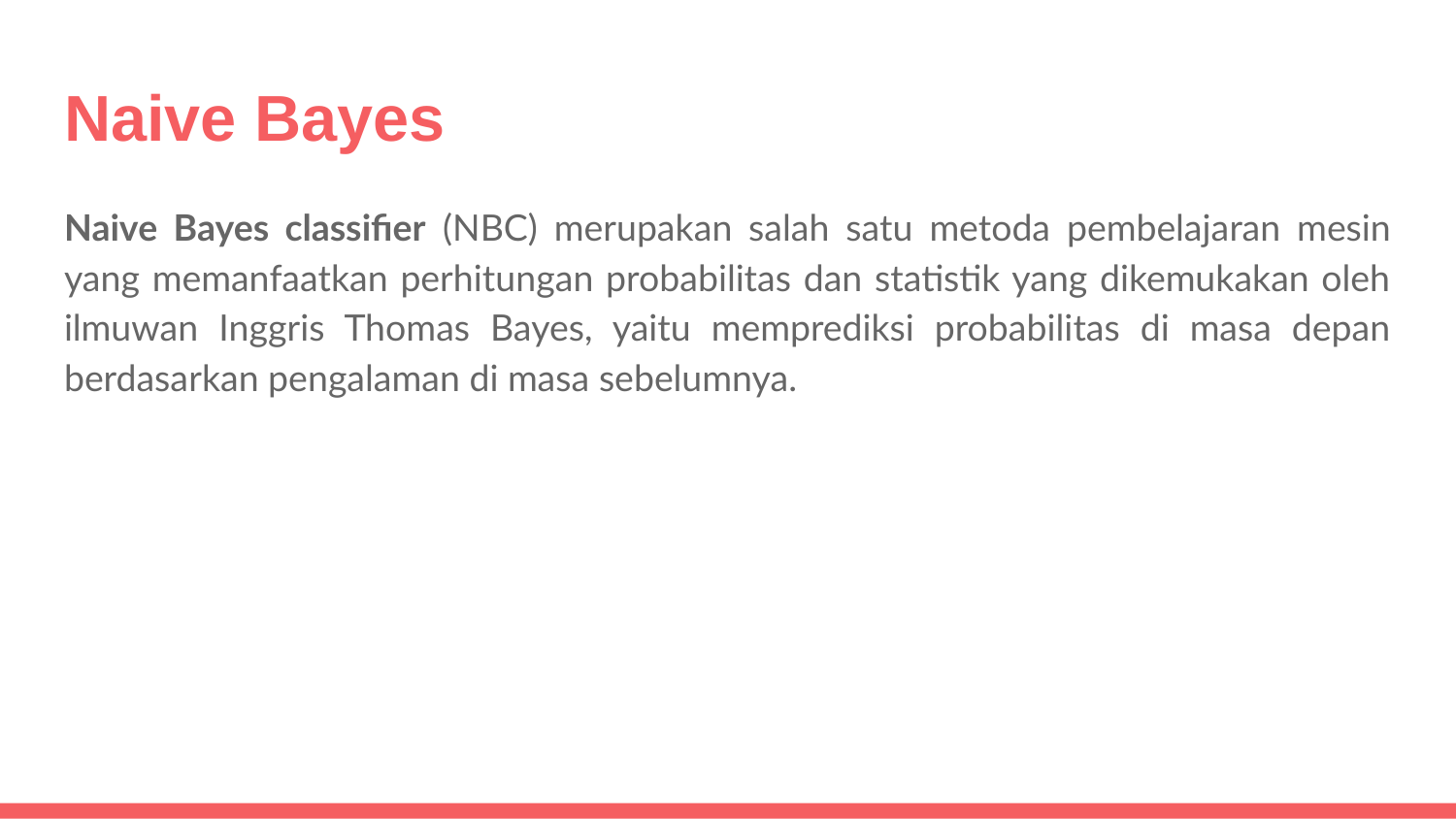

# Naive Bayes
Naive Bayes classifier (NBC) merupakan salah satu metoda pembelajaran mesin yang memanfaatkan perhitungan probabilitas dan statistik yang dikemukakan oleh ilmuwan Inggris Thomas Bayes, yaitu memprediksi probabilitas di masa depan berdasarkan pengalaman di masa sebelumnya.